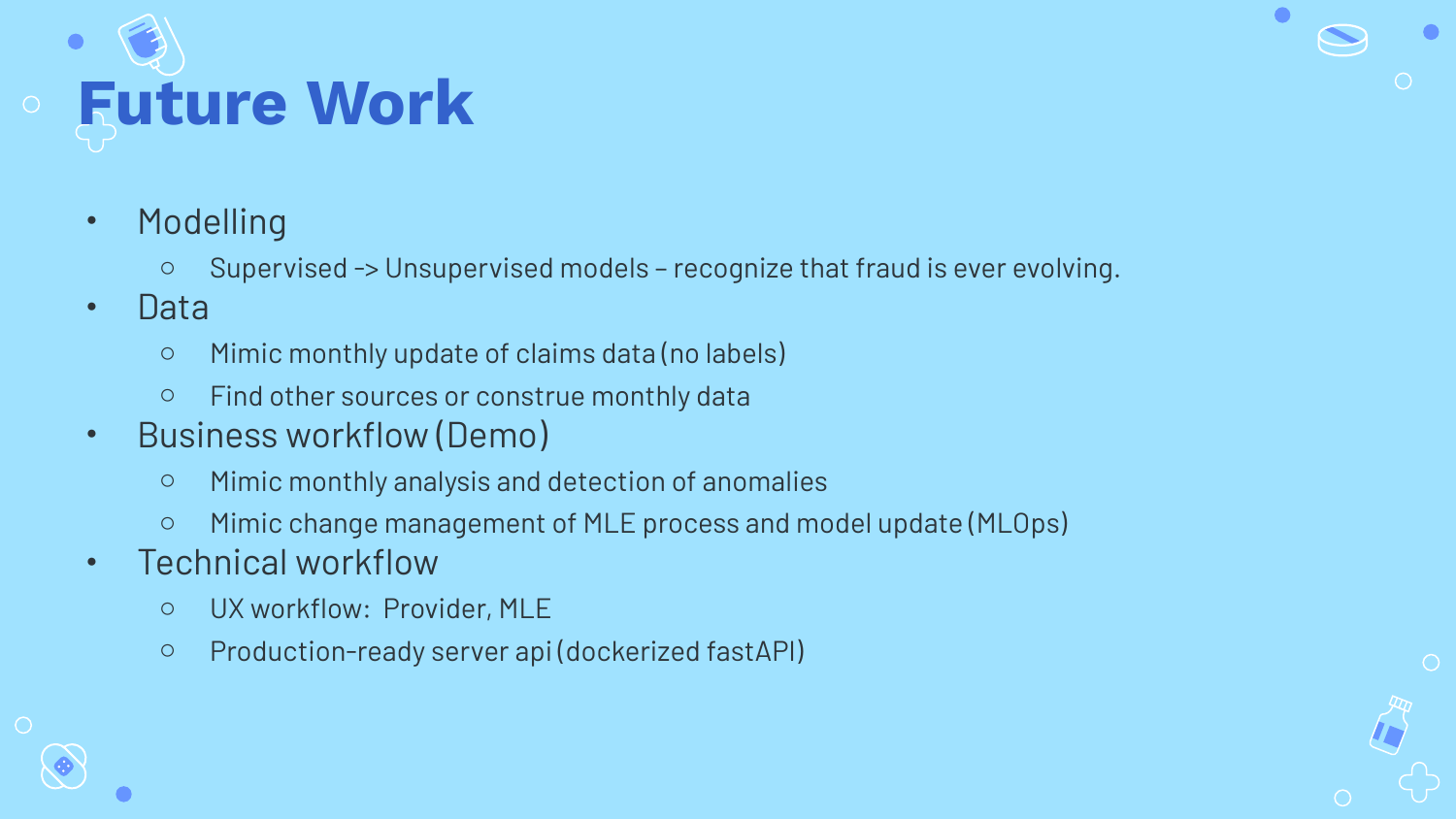

# Future Work
Modelling
Supervised -> Unsupervised models – recognize that fraud is ever evolving.
Data
Mimic monthly update of claims data (no labels)
Find other sources or construe monthly data
Business workflow (Demo)
Mimic monthly analysis and detection of anomalies
Mimic change management of MLE process and model update (MLOps)
Technical workflow
UX workflow:  Provider, MLE
Production-ready server api (dockerized fastAPI)